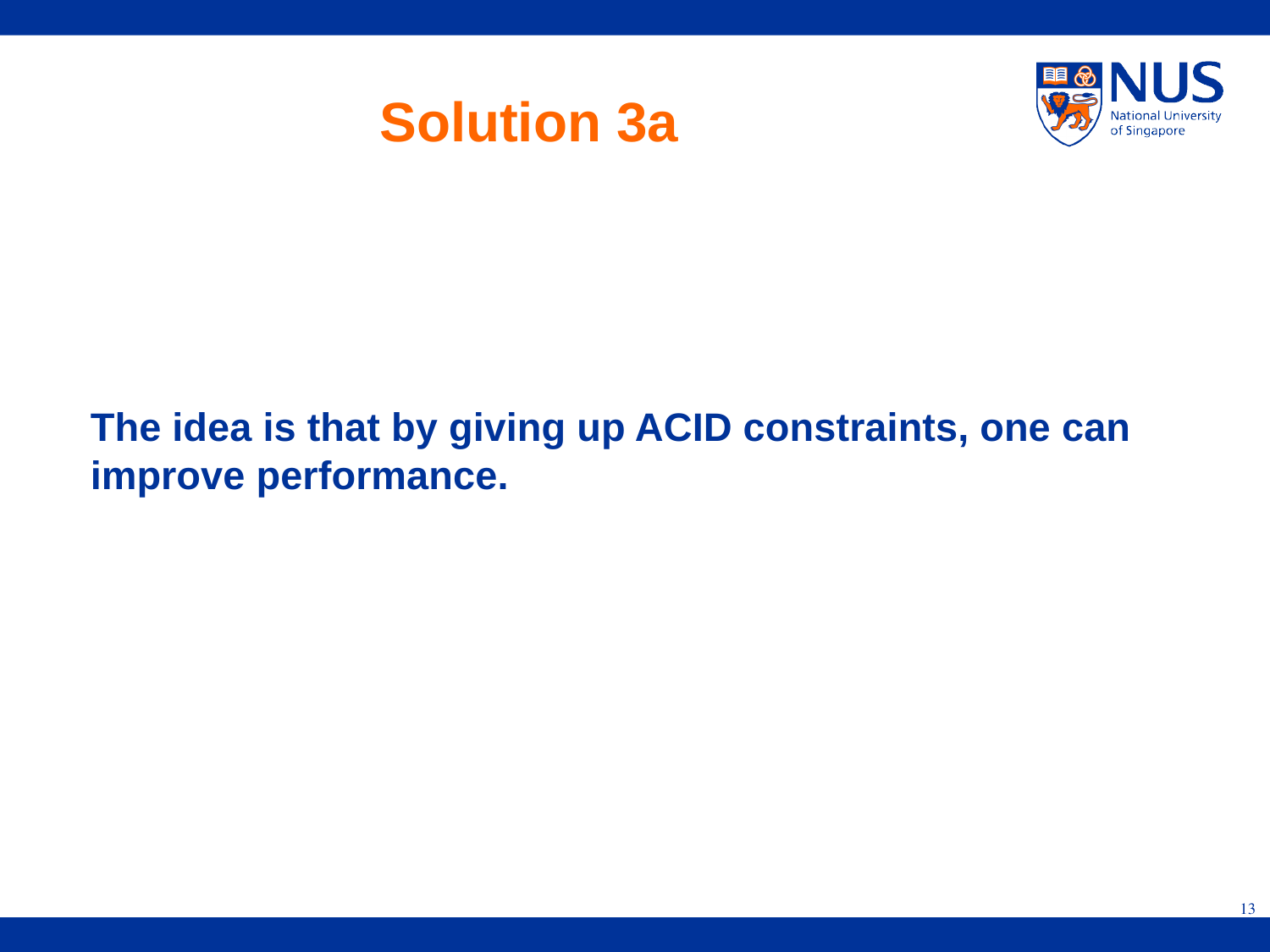

# Solution 3a

The idea is that by giving up ACID constraints, one can improve performance.
13